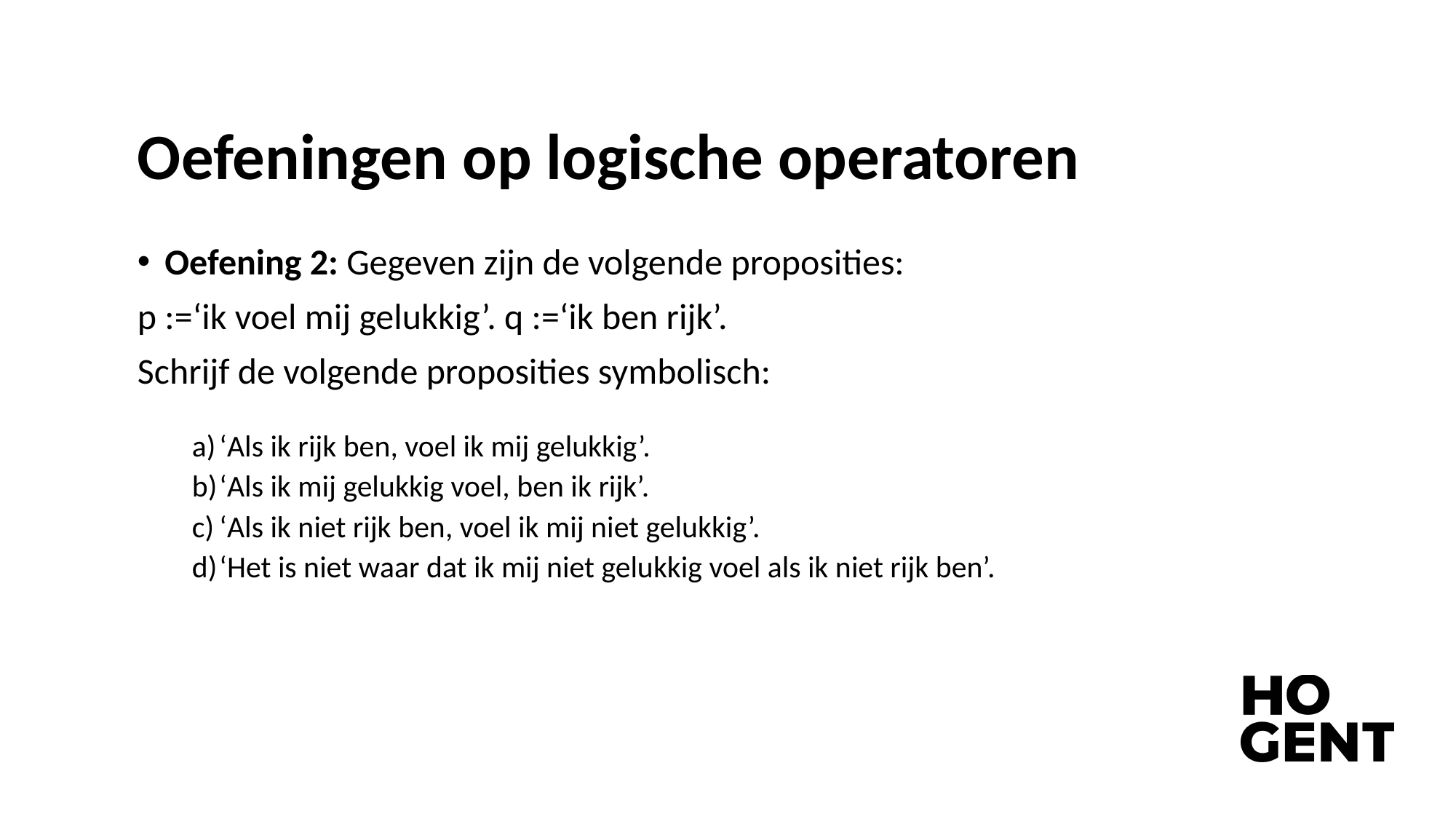

# Oefeningen op logische operatoren
Oefening 2: Gegeven zijn de volgende proposities:
p :=‘ik voel mij gelukkig’. q :=‘ik ben rijk’.
Schrijf de volgende proposities symbolisch:

‘Als ik rijk ben, voel ik mij gelukkig’.
‘Als ik mij gelukkig voel, ben ik rijk’.
‘Als ik niet rijk ben, voel ik mij niet gelukkig’.
‘Het is niet waar dat ik mij niet gelukkig voel als ik niet rijk ben’.